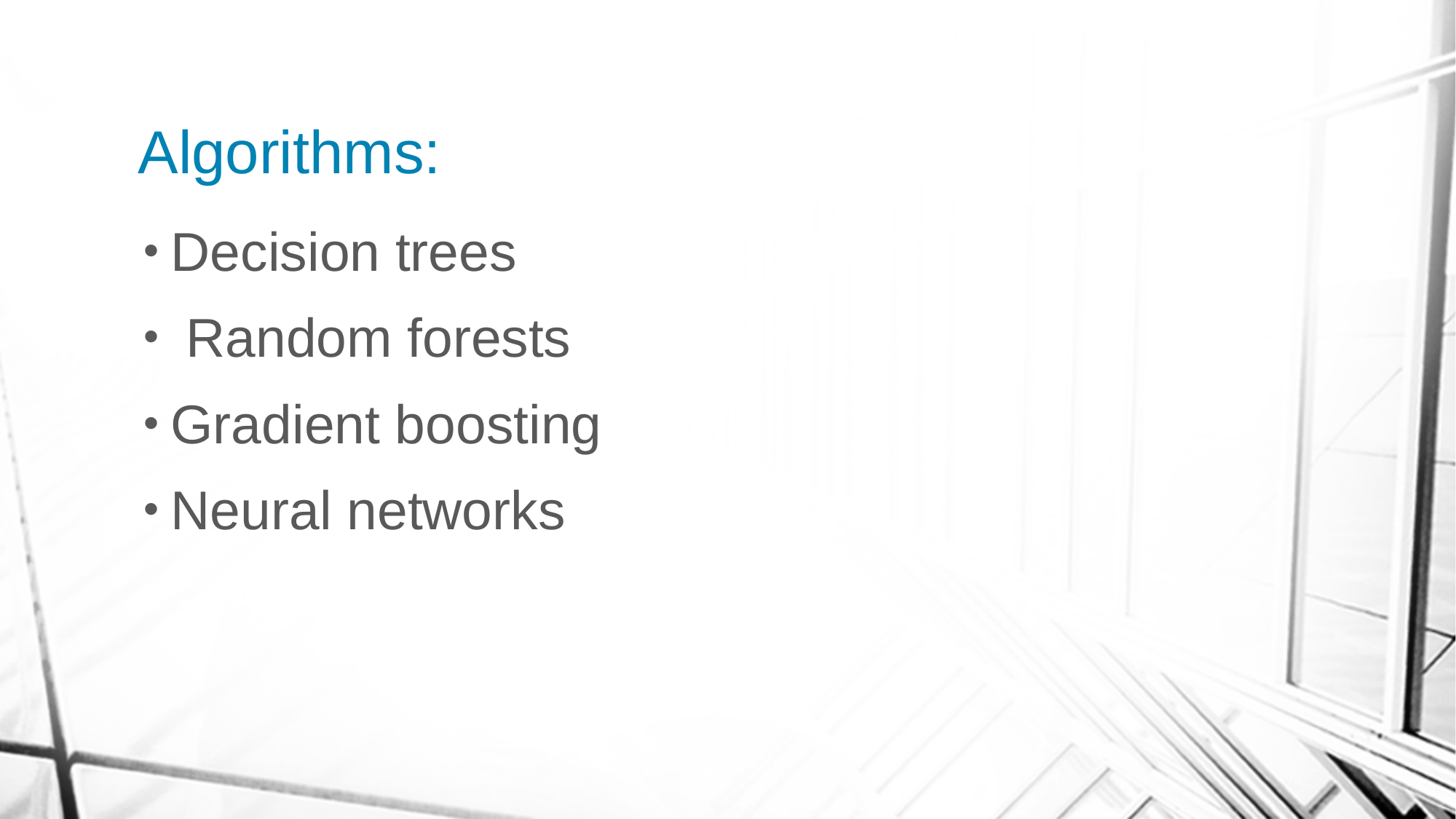

# Algorithms:
Decision trees
 Random forests
Gradient boosting
Neural networks